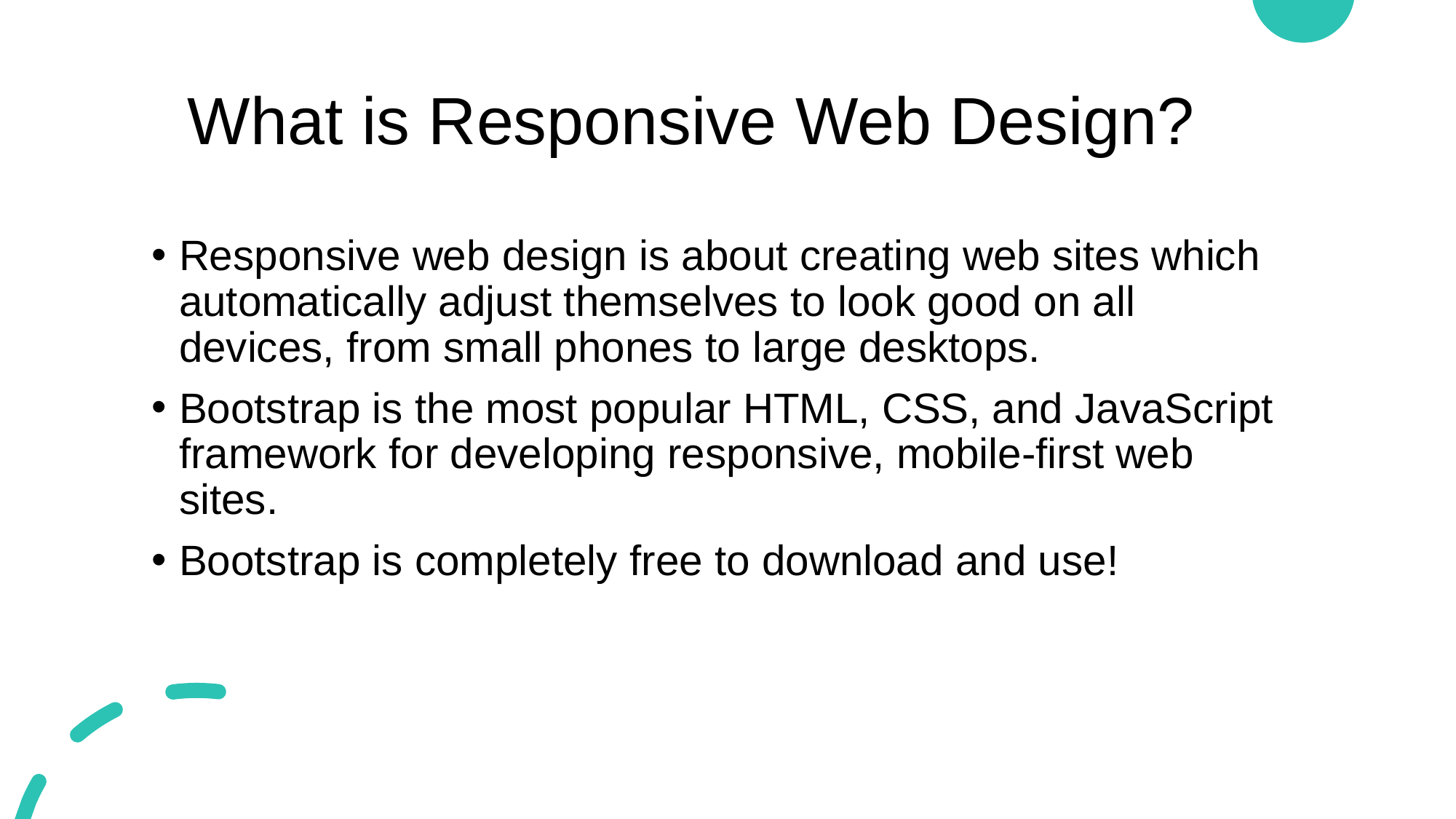

# What is Responsive Web Design?
Responsive web design is about creating web sites which automatically adjust themselves to look good on all devices, from small phones to large desktops.
Bootstrap is the most popular HTML, CSS, and JavaScript framework for developing responsive, mobile-first web sites.
Bootstrap is completely free to download and use!